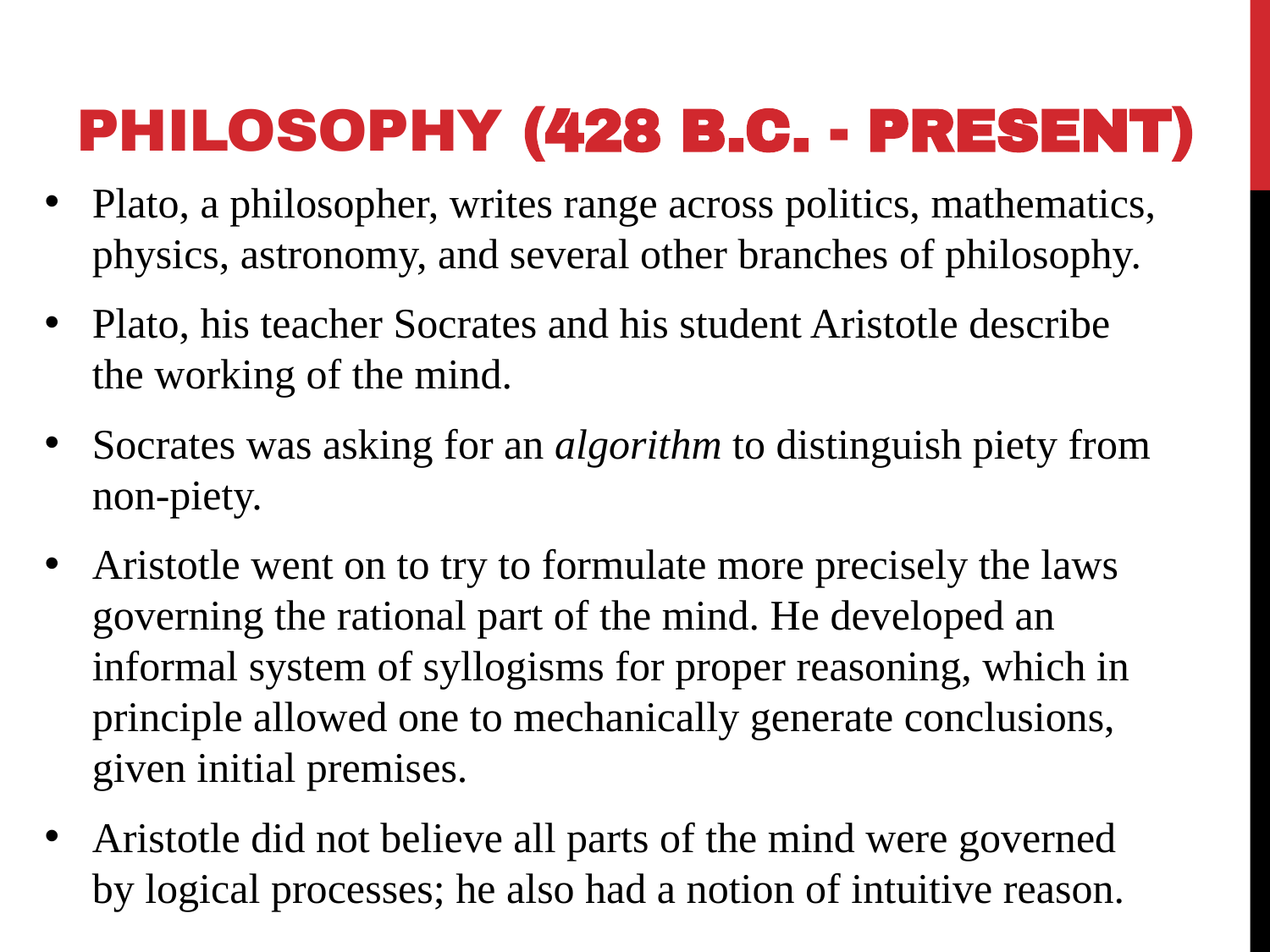

# Philosophy (428 B.C. - present)
Plato, a philosopher, writes range across politics, mathematics, physics, astronomy, and several other branches of philosophy.
Plato, his teacher Socrates and his student Aristotle describe the working of the mind.
Socrates was asking for an algorithm to distinguish piety from non-piety.
Aristotle went on to try to formulate more precisely the laws governing the rational part of the mind. He developed an informal system of syllogisms for proper reasoning, which in principle allowed one to mechanically generate conclusions, given initial premises.
Aristotle did not believe all parts of the mind were governed by logical processes; he also had a notion of intuitive reason.